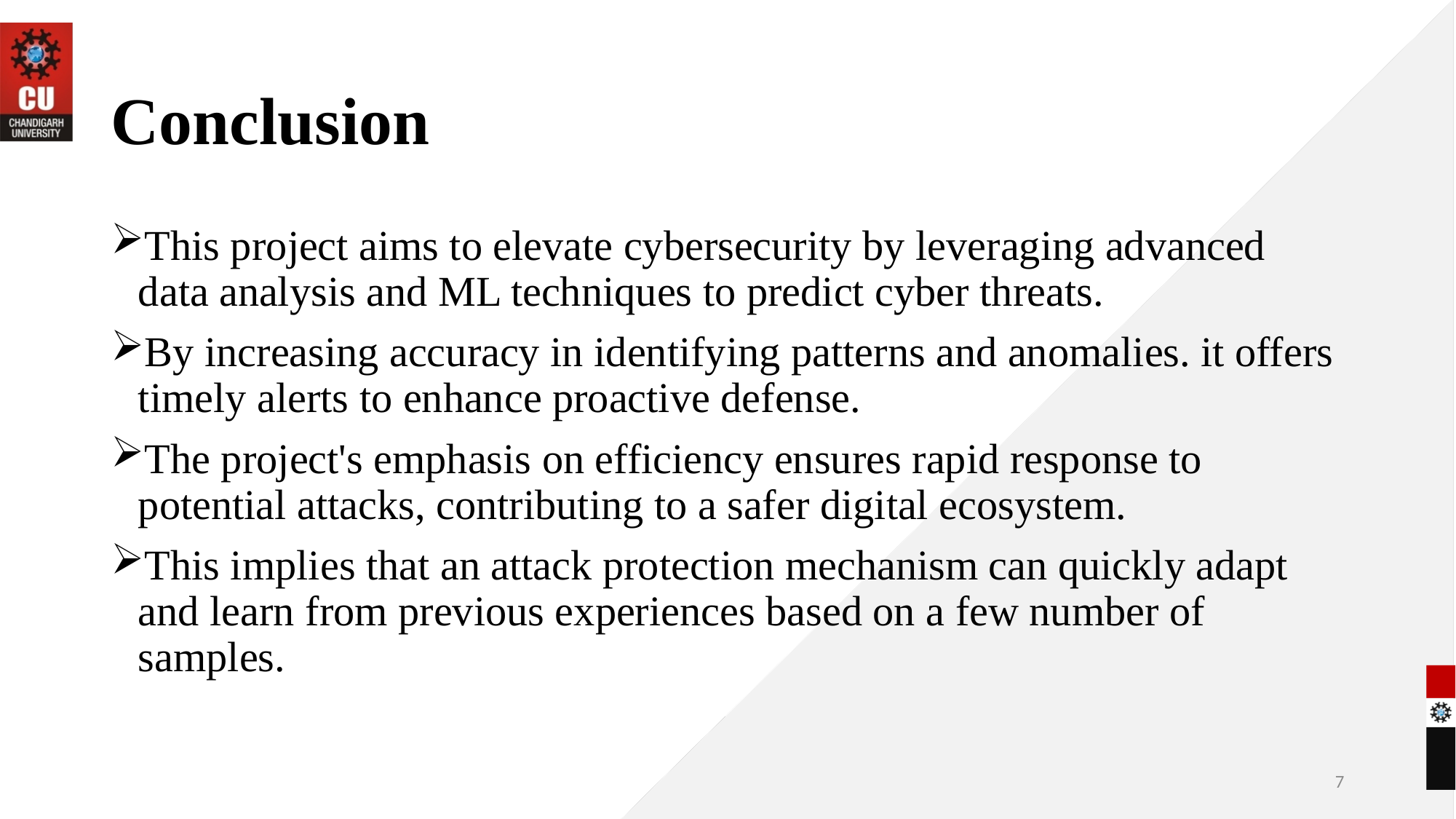

# Conclusion
This project aims to elevate cybersecurity by leveraging advanced data analysis and ML techniques to predict cyber threats.
By increasing accuracy in identifying patterns and anomalies. it offers timely alerts to enhance proactive defense.
The project's emphasis on efficiency ensures rapid response to potential attacks, contributing to a safer digital ecosystem.
This implies that an attack protection mechanism can quickly adapt and learn from previous experiences based on a few number of samples.
7